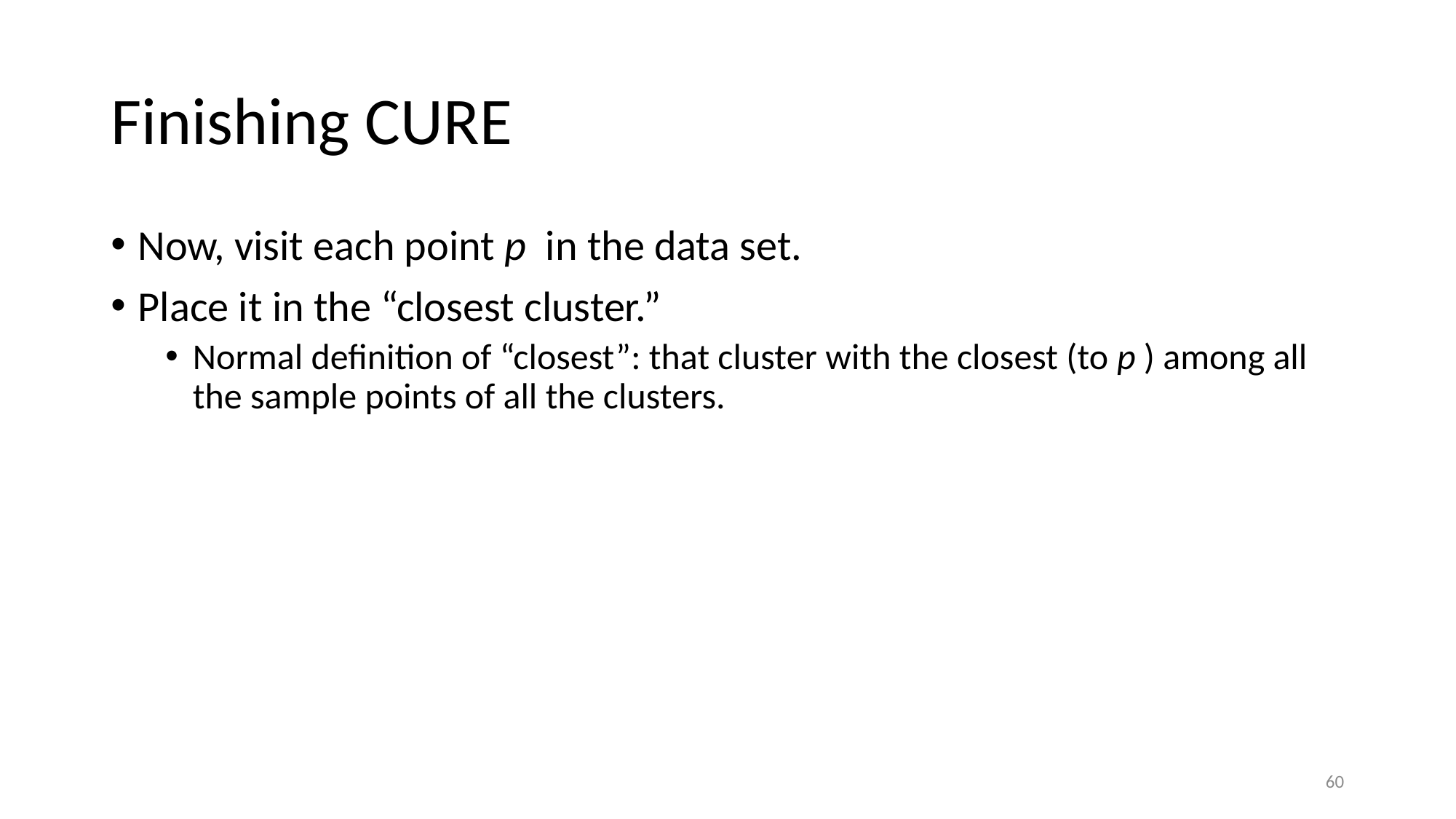

# Finishing CURE
Now, visit each point p  in the data set.
Place it in the “closest cluster.”
Normal definition of “closest”: that cluster with the closest (to p ) among all the sample points of all the clusters.
60